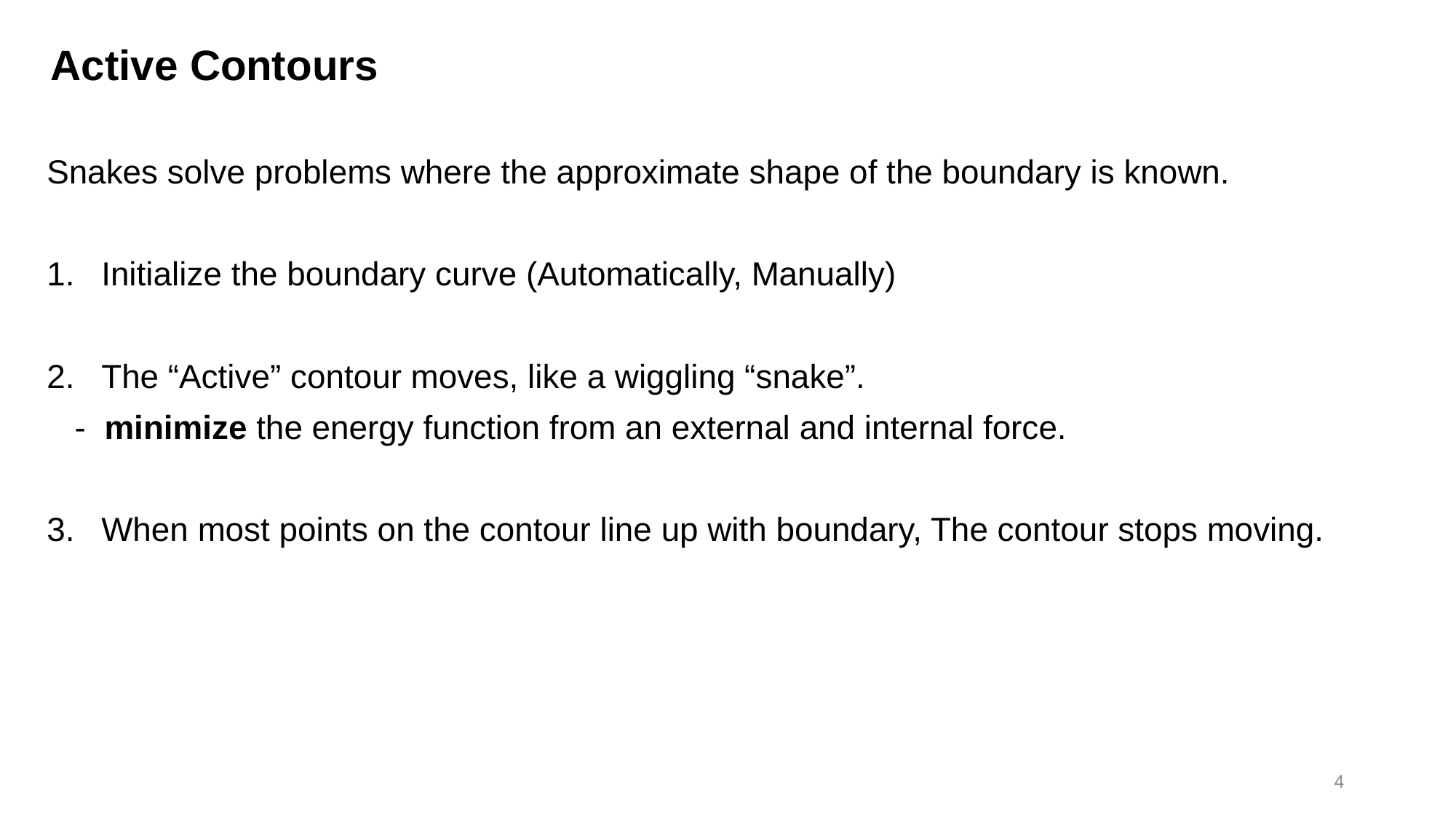

Active Contours
Snakes solve problems where the approximate shape of the boundary is known.

Initialize the boundary curve (Automatically, Manually)

The “Active” contour moves, like a wiggling “snake”.
   -  minimize the energy function from an external and internal force.

When most points on the contour line up with boundary, The contour stops moving.

4